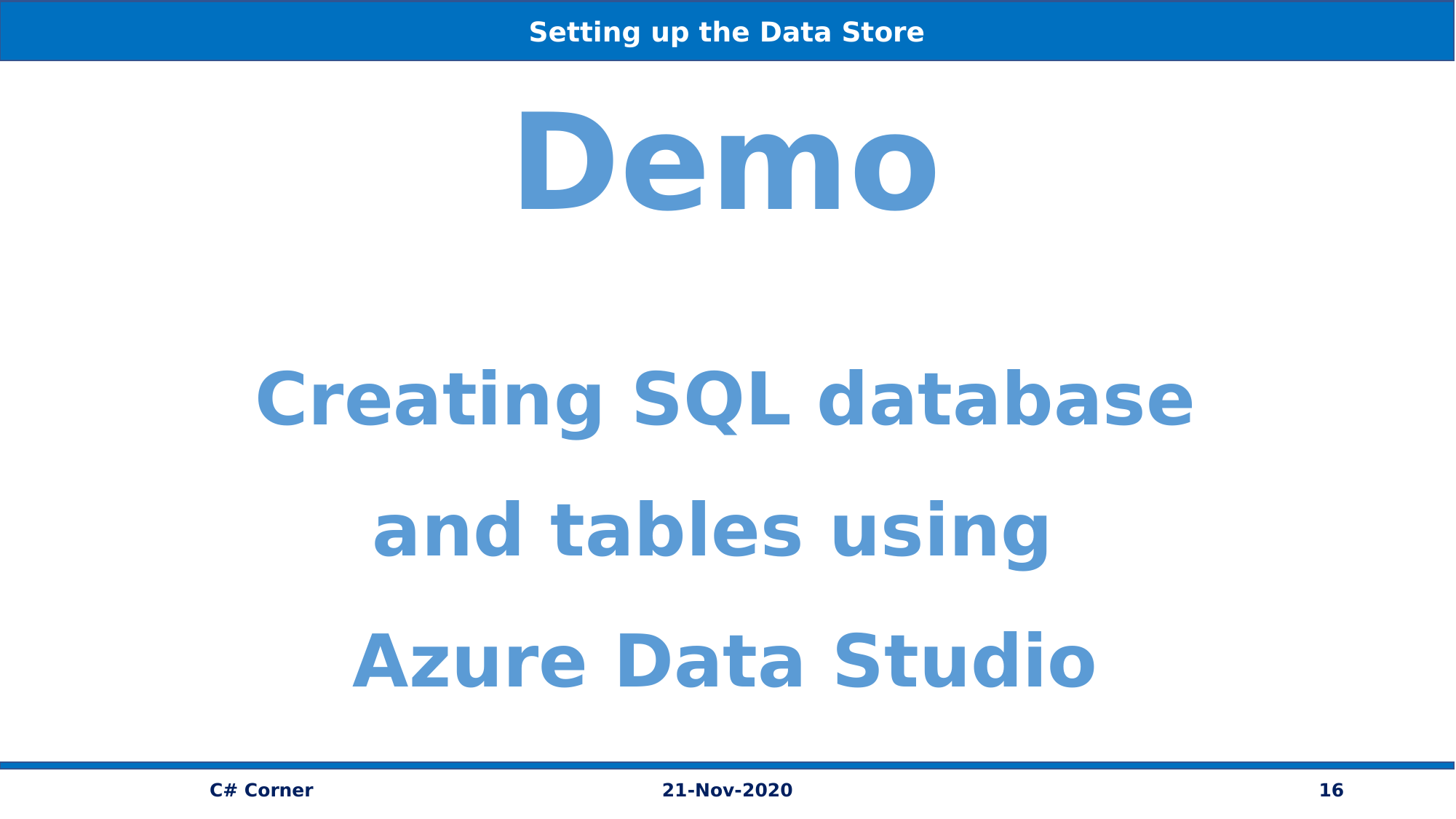

Setting up the Data Store
Demo

Creating SQL database
and tables using
Azure Data Studio

21-Nov-2020
16
C# Corner